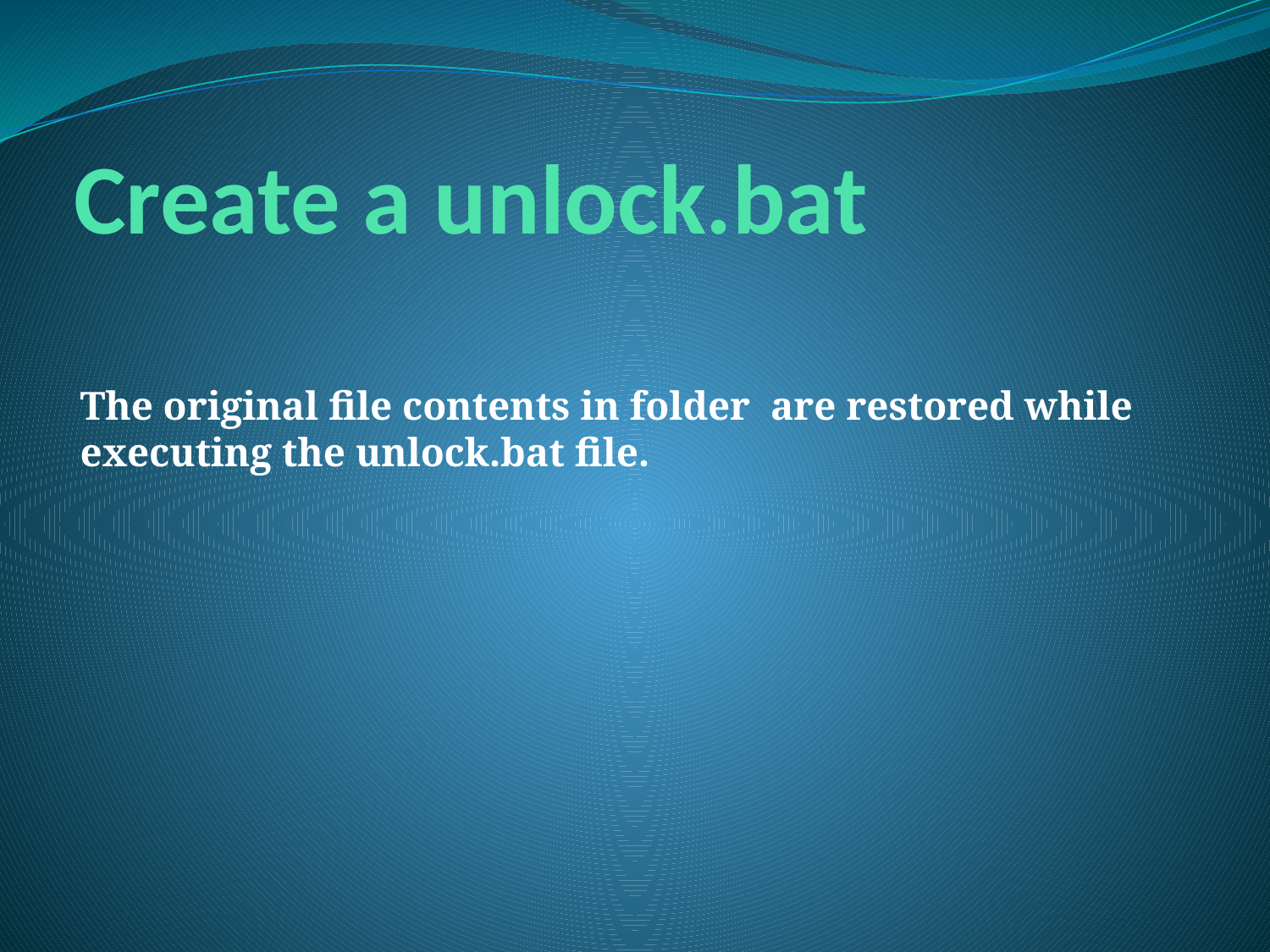

# Create a unlock.bat
The original file contents in folder  are restored while executing the unlock.bat file.